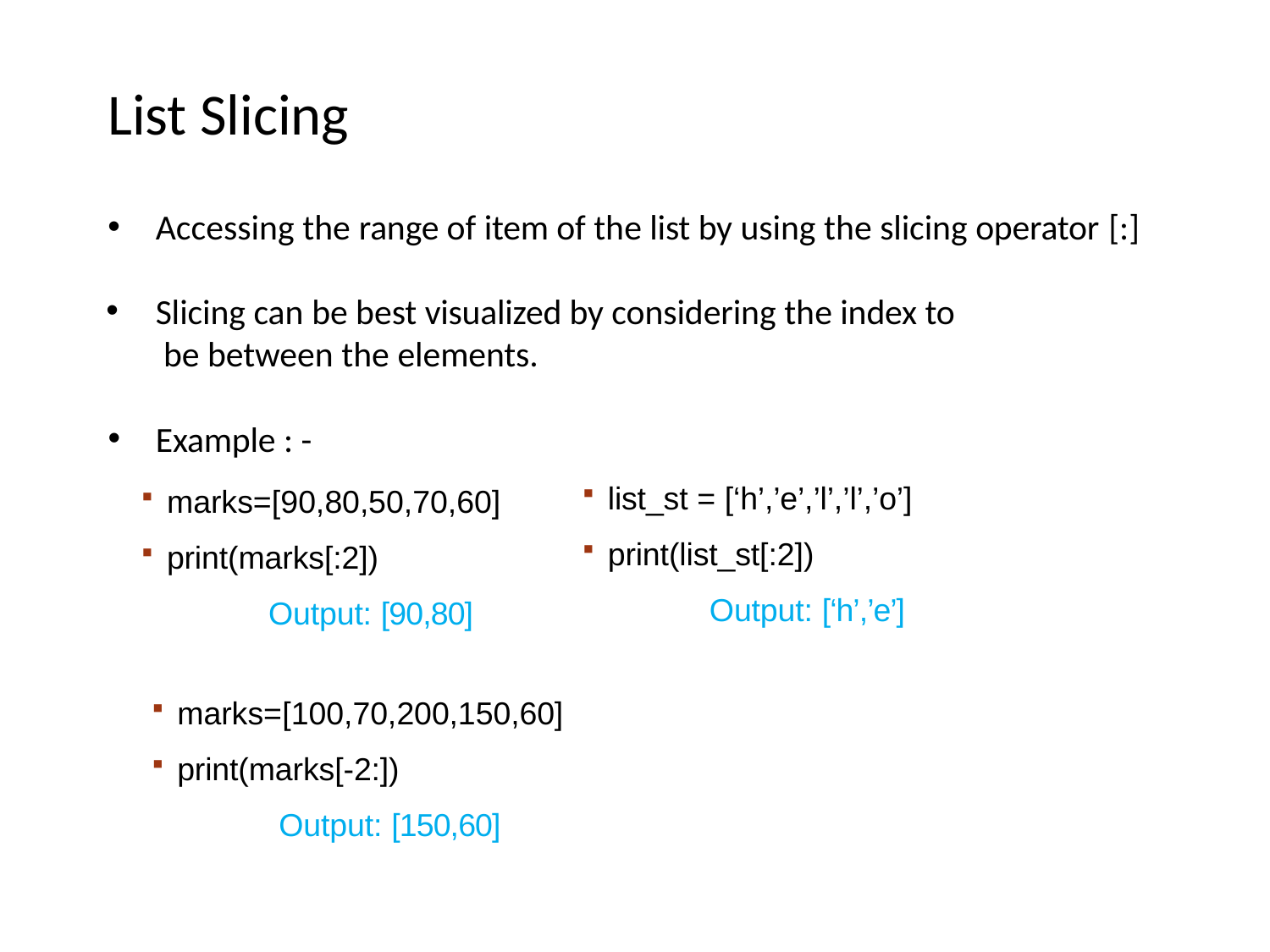

# List Slicing
Accessing the range of item of the list by using the slicing operator [:]

Slicing can be best visualized by considering the index to  be between the elements.
Example : -
marks=[90,80,50,70,60]
print(marks[:2])
Output: [90,80]
list_st = [‘h’,’e’,’l’,’l’,’o’]
print(list_st[:2])
Output: [‘h’,’e’]
marks=[100,70,200,150,60]
print(marks[-2:])
Output: [150,60]